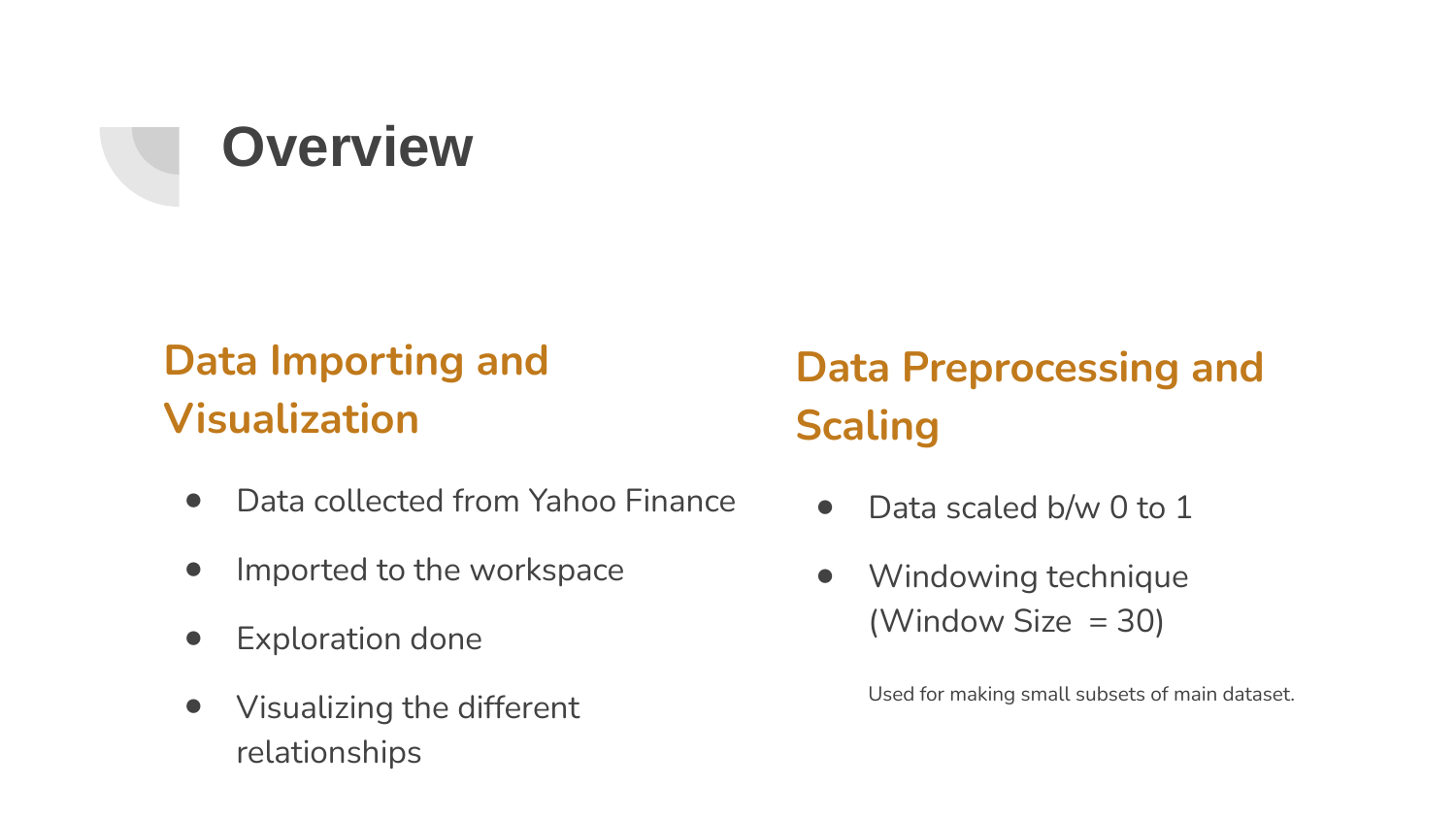

# Overview
Data Importing and Visualization
Data collected from Yahoo Finance
Imported to the workspace
Exploration done
Visualizing the different relationships
Data Preprocessing and Scaling
Data scaled b/w 0 to 1
Windowing technique (Window Size  = 30)
Used for making small subsets of main dataset.